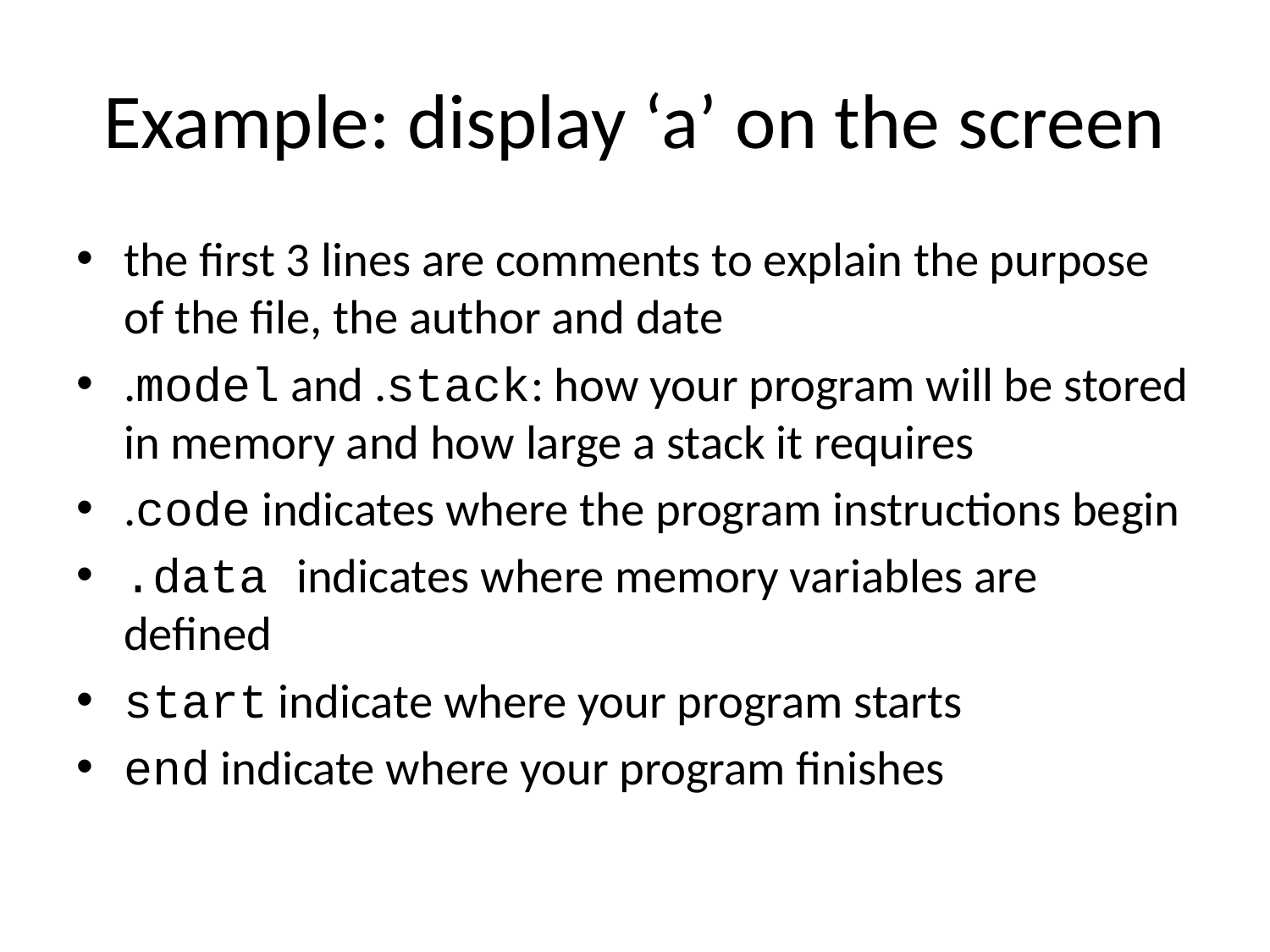

# Example: display ‘a’ on the screen
the first 3 lines are comments to explain the purpose of the file, the author and date
.model and .stack: how your program will be stored in memory and how large a stack it requires
.code indicates where the program instructions begin
.data indicates where memory variables are defined
start indicate where your program starts
end indicate where your program finishes